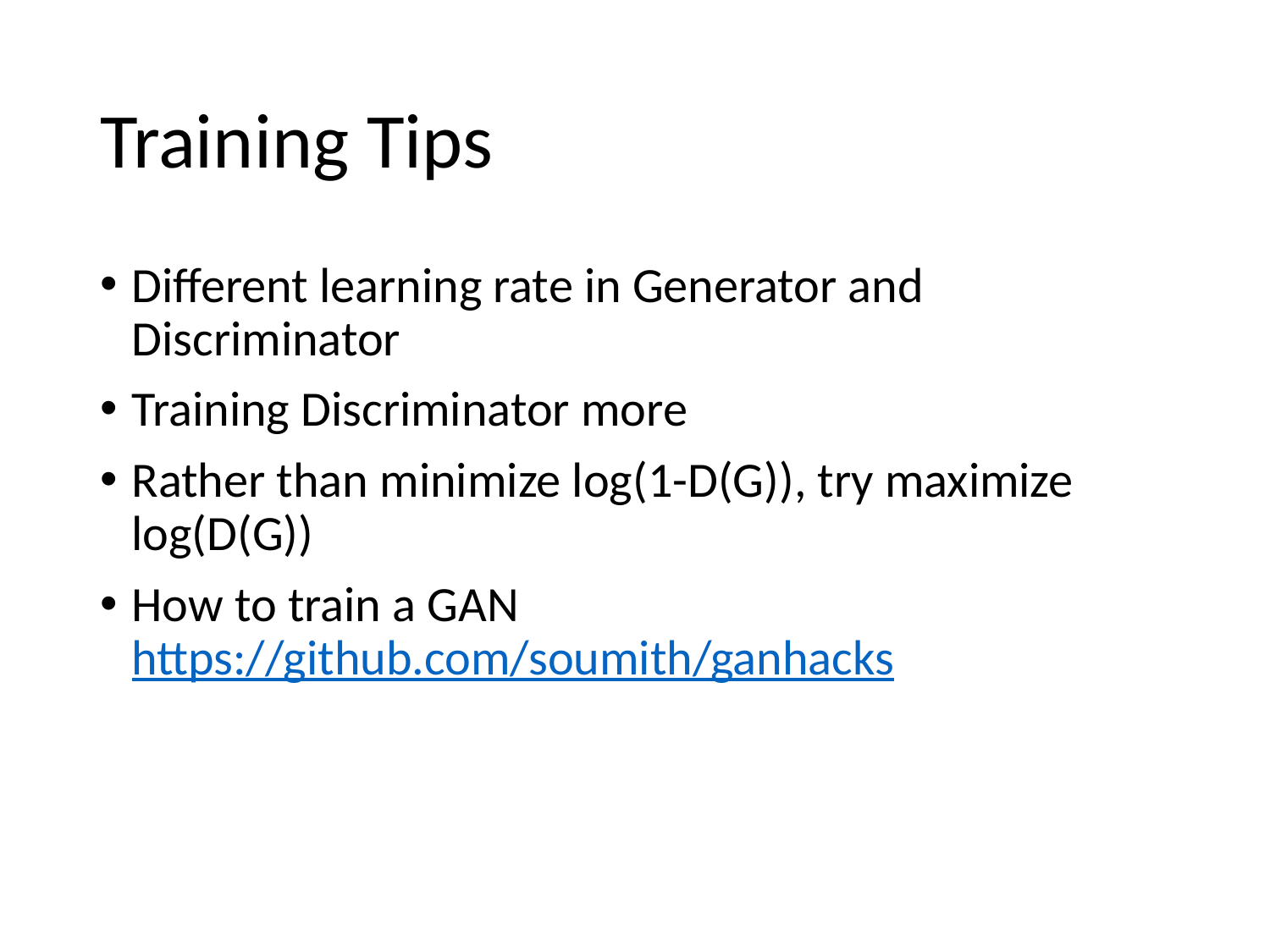

# Training Tips
Different learning rate in Generator and Discriminator
Training Discriminator more
Rather than minimize log(1-D(G)), try maximize log(D(G))
How to train a GAN
https://github.com/soumith/ganhacks